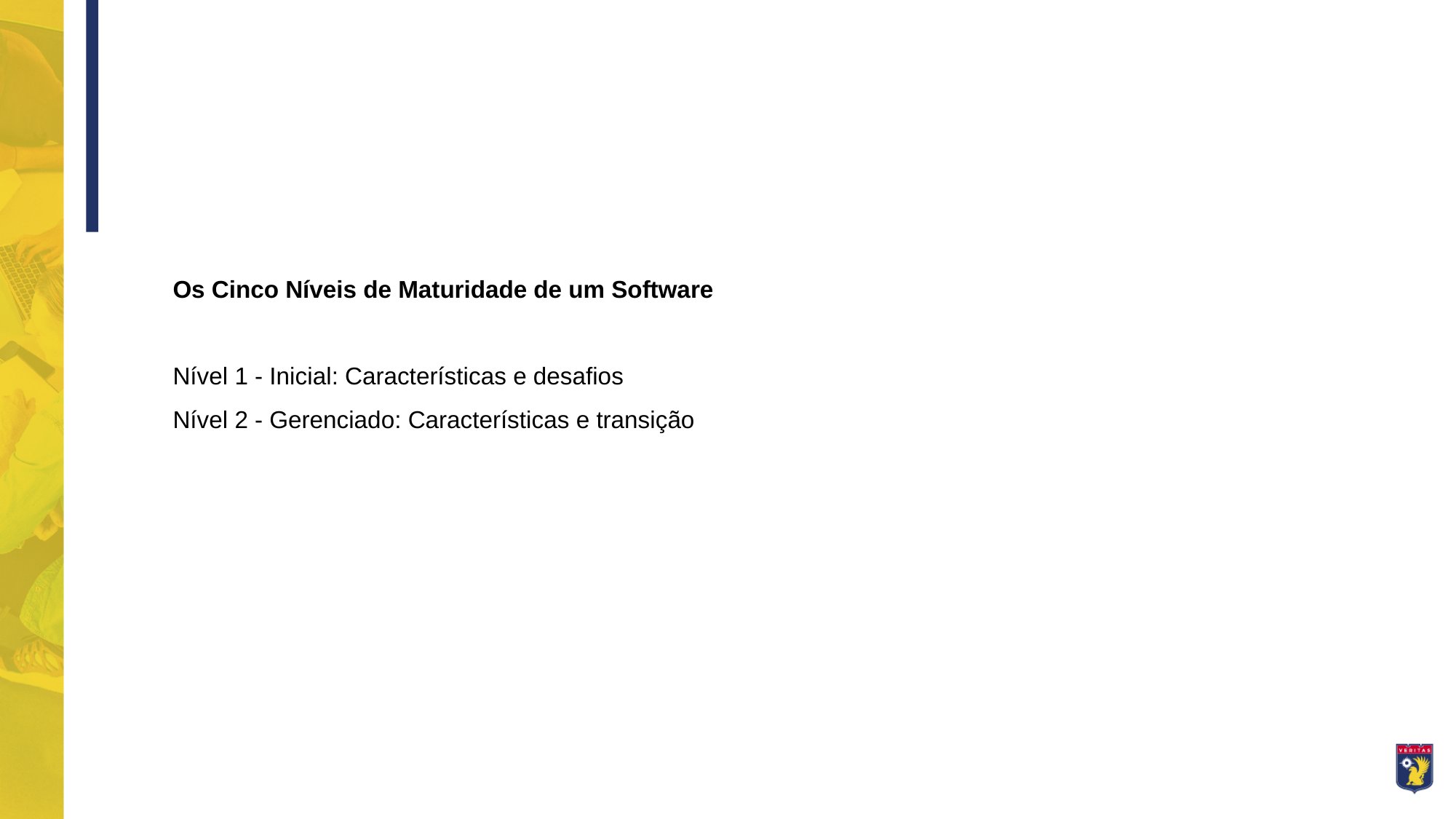

Os Cinco Níveis de Maturidade de um Software

Nível 1 - Inicial: Características e desafios
Nível 2 - Gerenciado: Características e transição